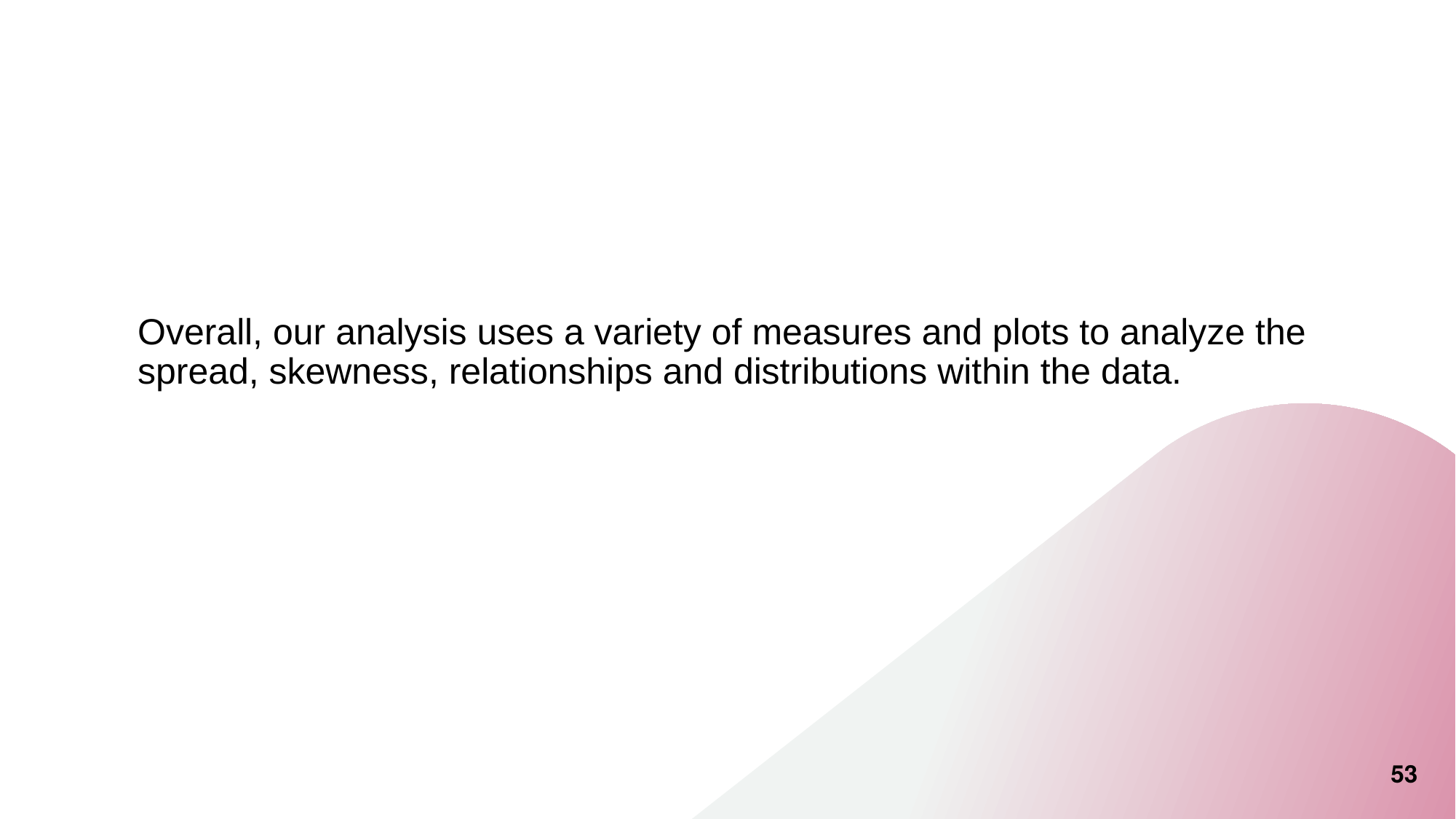

# Overall, our analysis uses a variety of measures and plots to analyze the spread, skewness, relationships and distributions within the data.
53